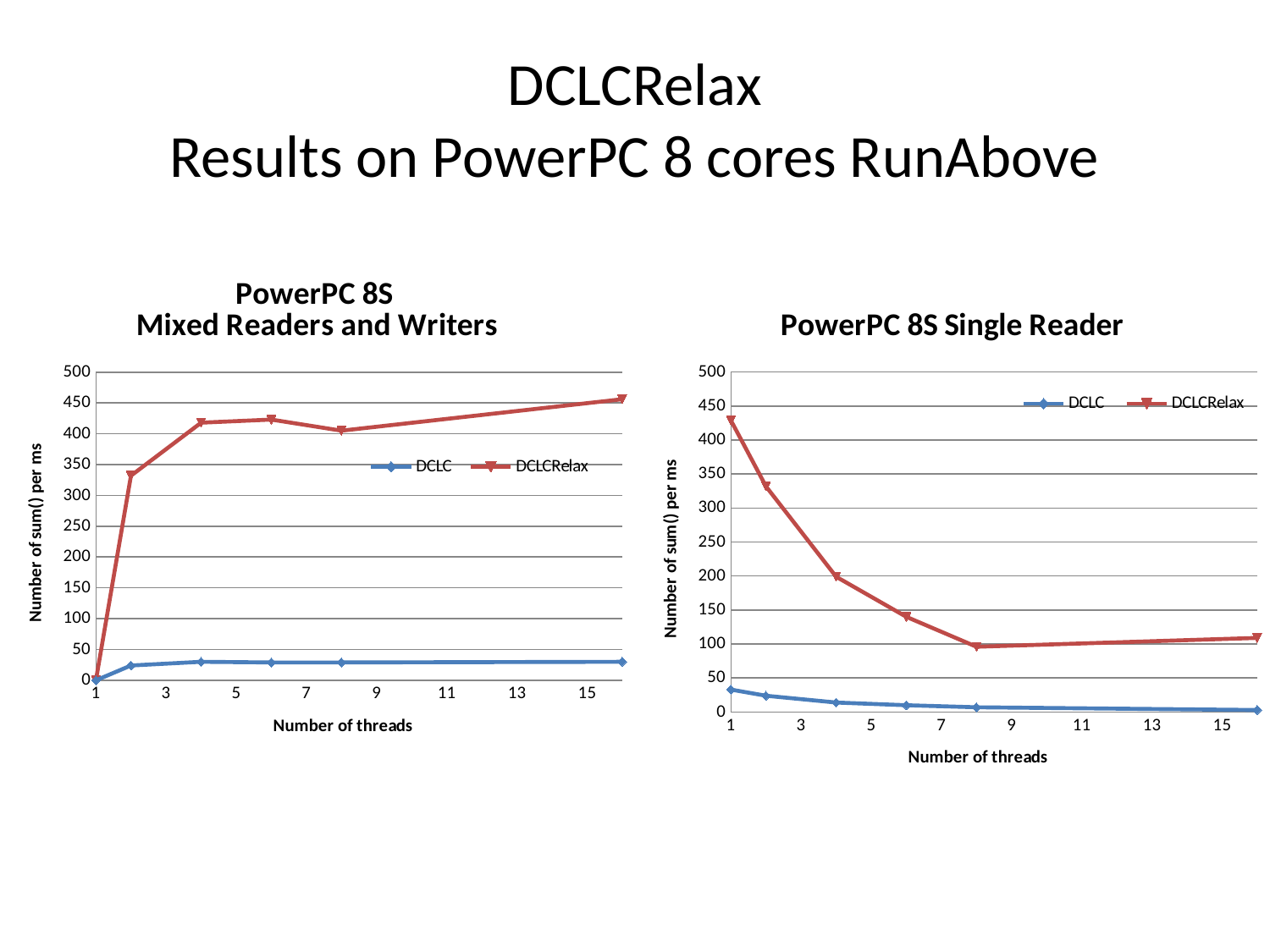

# DCLCRelax Results on PowerPC 8 cores RunAbove

### Chart: PowerPC 8S
Mixed Readers and Writers

| Category | DCLC | DCLCRelax |
|---|---|---|

### Chart: PowerPC 8S Single Reader

| Category | DCLC | DCLCRelax |
|---|---|---|